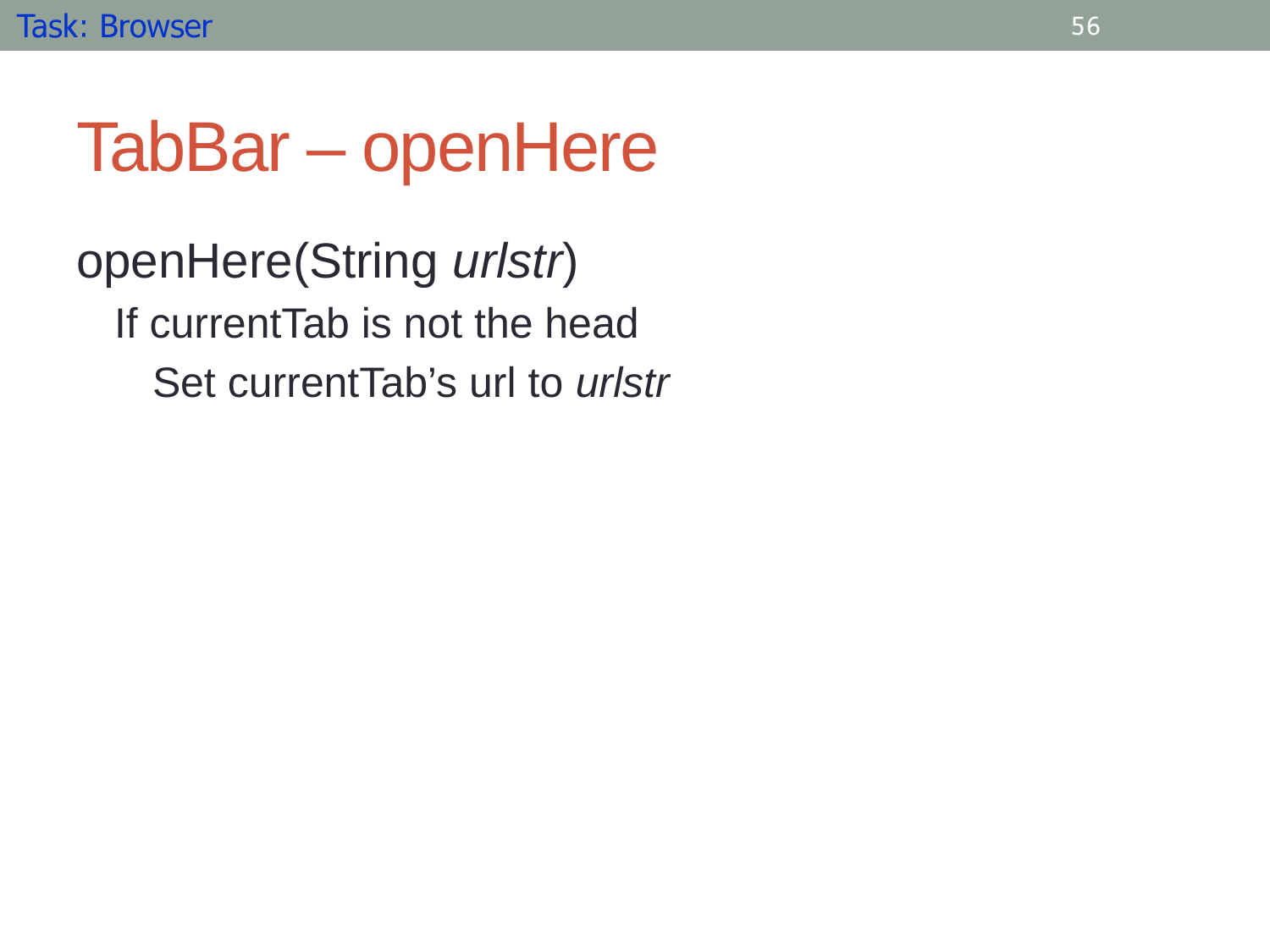

Task: Browser
56
# TabBar – openHere
openHere(String urlstr)
If currentTab is not the head
Set currentTab’s url to urlstr